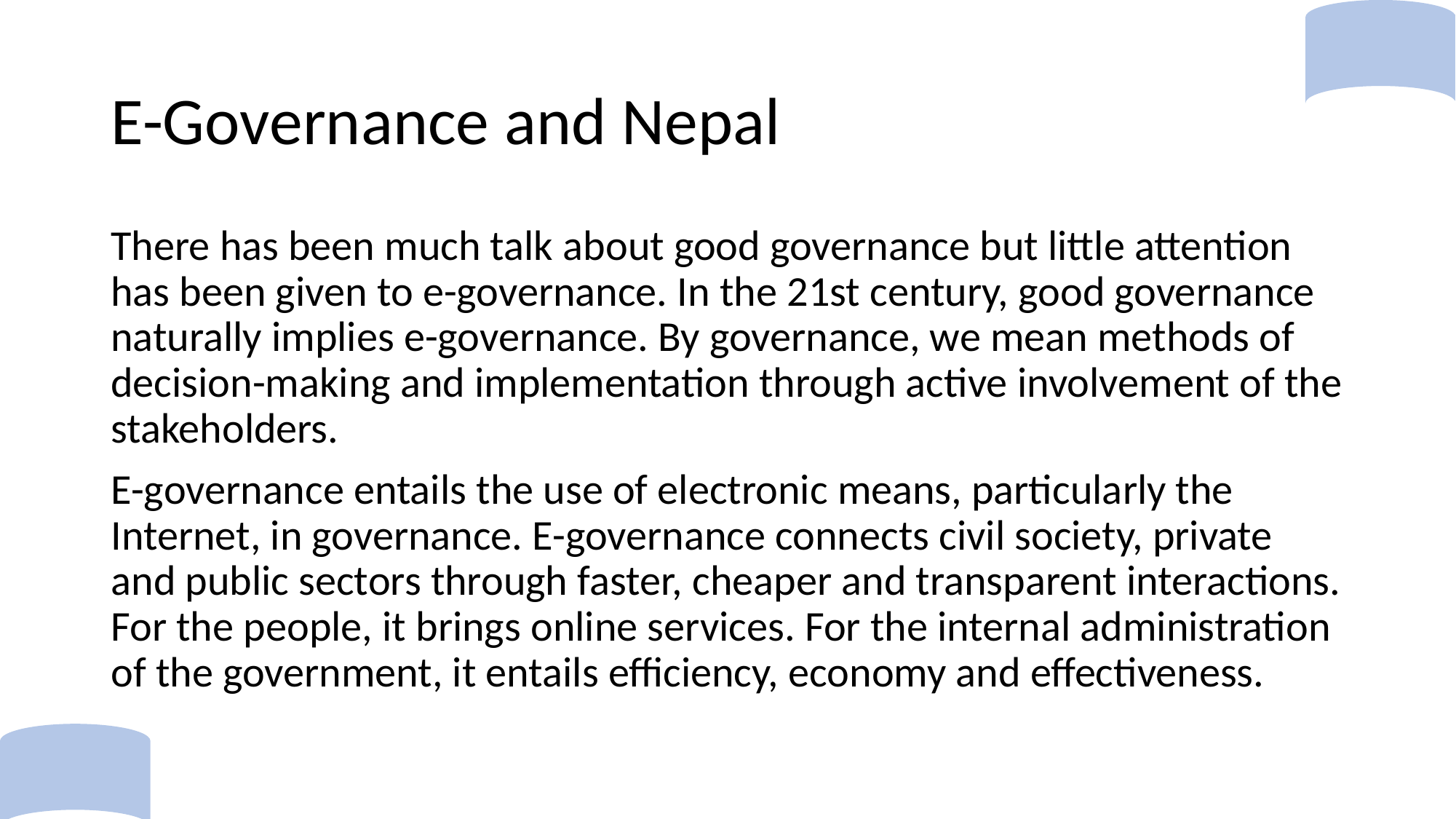

# E-Governance and Nepal
There has been much talk about good governance but little attention has been given to e-governance. In the 21st century, good governance naturally implies e-governance. By governance, we mean methods of decision-making and implementation through active involvement of the stakeholders.
E-governance entails the use of electronic means, particularly the Internet, in governance. E-governance connects civil society, private and public sectors through faster, cheaper and transparent interactions. For the people, it brings online services. For the internal administration of the government, it entails efficiency, economy and effectiveness.